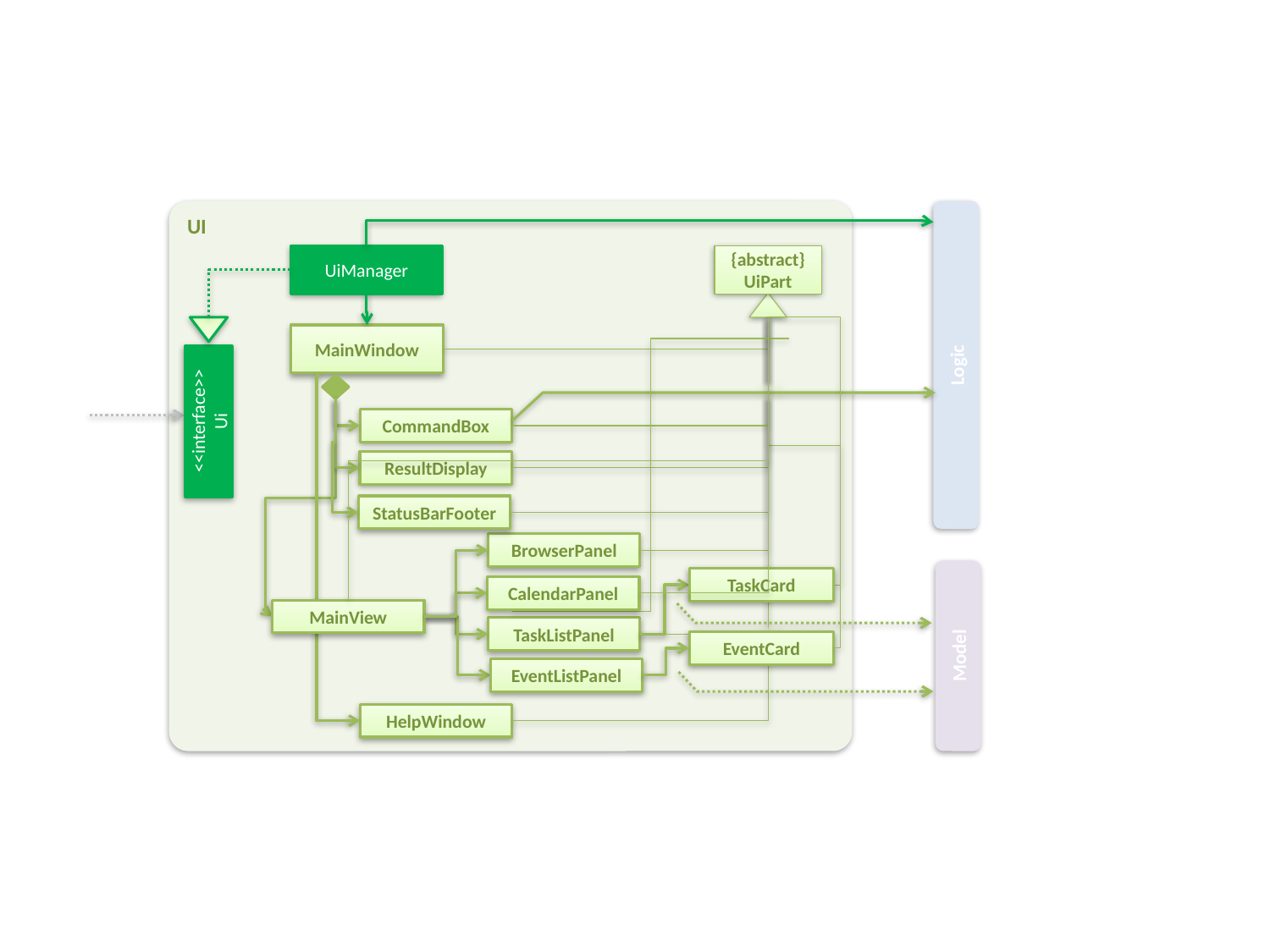

UI
UiManager
{abstract}
UiPart

MainWindow
Logic

<<interface>>
Ui
CommandBox
ResultDisplay
StatusBarFooter
BrowserPanel
TaskCard
CalendarPanel
MainView

TaskListPanel

EventCard
Model
EventListPanel

HelpWindow